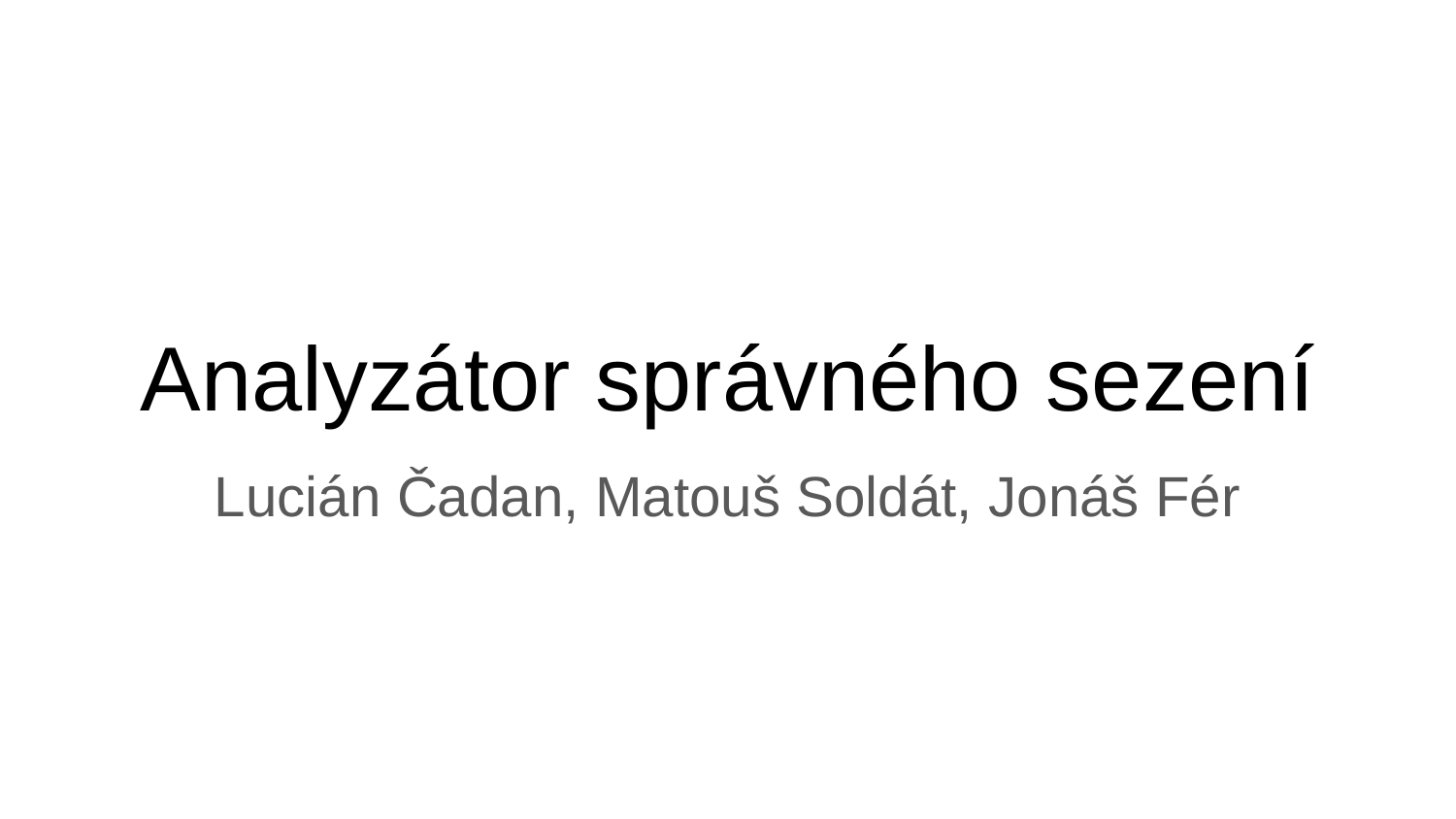

# Analyzátor správného sezení
Lucián Čadan, Matouš Soldát, Jonáš Fér